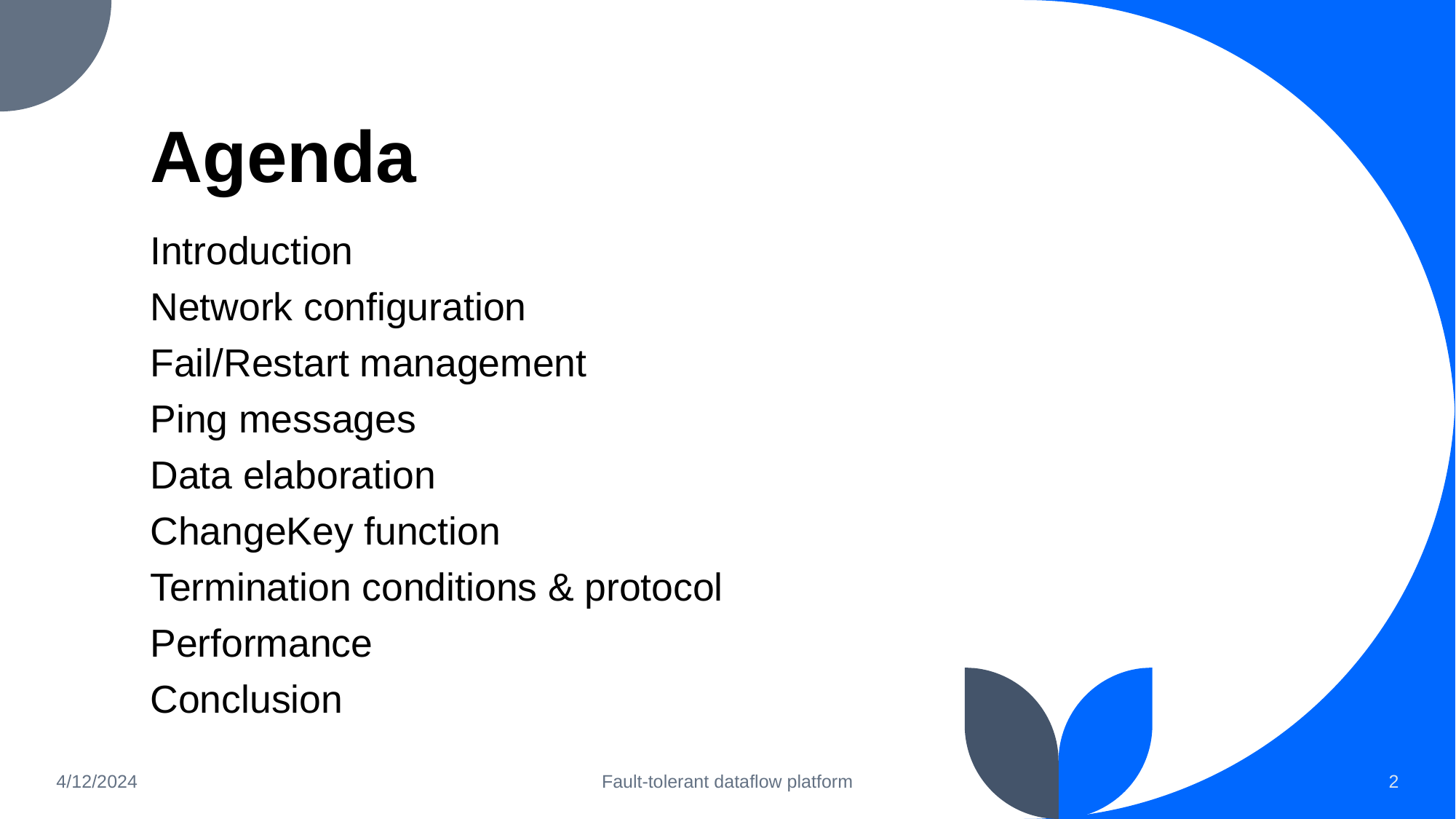

# Agenda
Introduction
Network configuration
Fail/Restart management
Ping messages
Data elaboration
ChangeKey function
Termination conditions & protocol
Performance
Conclusion

4/12/2024
Fault-tolerant dataflow platform
2